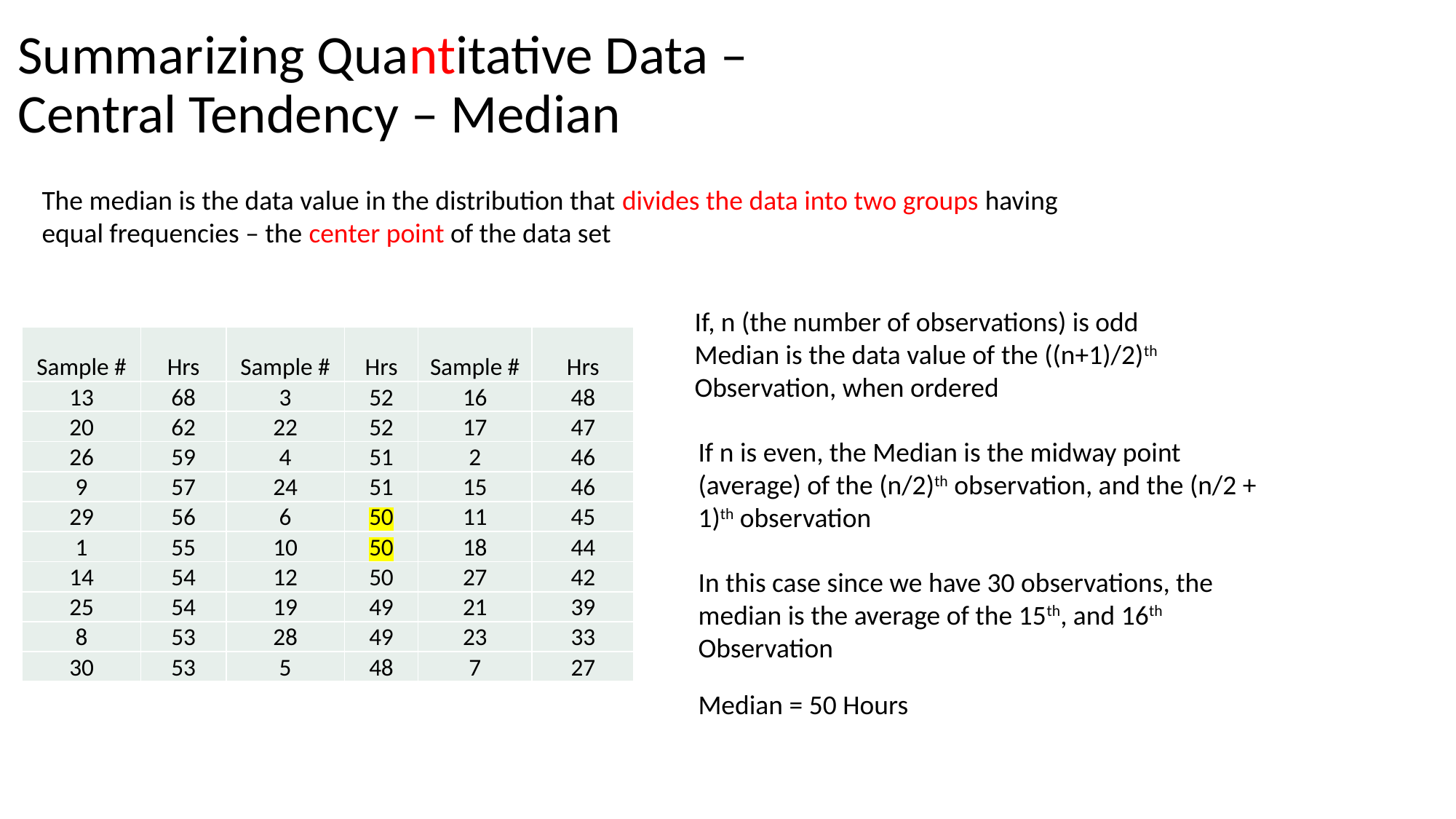

# Summarizing Quantitative Data – Central Tendency – Median
The median is the data value in the distribution that divides the data into two groups having equal frequencies – the center point of the data set
If, n (the number of observations) is odd
Median is the data value of the ((n+1)/2)th Observation, when ordered
| Sample # | Hrs | Sample # | Hrs | Sample # | Hrs |
| --- | --- | --- | --- | --- | --- |
| 13 | 68 | 3 | 52 | 16 | 48 |
| 20 | 62 | 22 | 52 | 17 | 47 |
| 26 | 59 | 4 | 51 | 2 | 46 |
| 9 | 57 | 24 | 51 | 15 | 46 |
| 29 | 56 | 6 | 50 | 11 | 45 |
| 1 | 55 | 10 | 50 | 18 | 44 |
| 14 | 54 | 12 | 50 | 27 | 42 |
| 25 | 54 | 19 | 49 | 21 | 39 |
| 8 | 53 | 28 | 49 | 23 | 33 |
| 30 | 53 | 5 | 48 | 7 | 27 |
If n is even, the Median is the midway point (average) of the (n/2)th observation, and the (n/2 + 1)th observation
In this case since we have 30 observations, the median is the average of the 15th, and 16th Observation
Median = 50 Hours